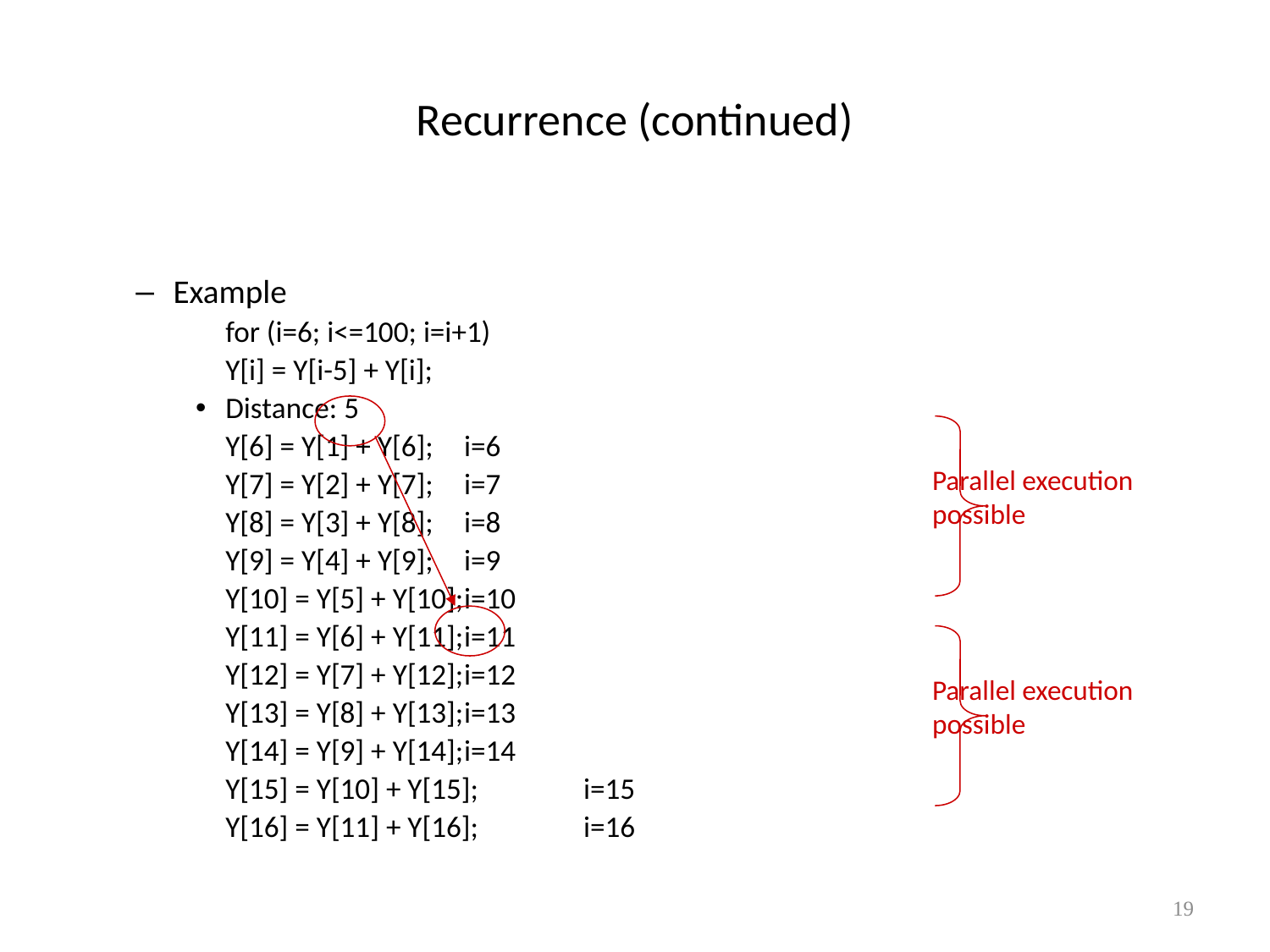

# Recurrence (continued)

Example
	for (i=6; i<=100; i=i+1)
		Y[i] = Y[i-5] + Y[i];
Distance: 5
		Y[6] = Y[1] + Y[6];		i=6
		Y[7] = Y[2] + Y[7];		i=7
		Y[8] = Y[3] + Y[8];		i=8
		Y[9] = Y[4] + Y[9];		i=9
		Y[10] = Y[5] + Y[10];		i=10
		Y[11] = Y[6] + Y[11];		i=11
		Y[12] = Y[7] + Y[12];		i=12
		Y[13] = Y[8] + Y[13];		i=13
		Y[14] = Y[9] + Y[14];		i=14
		Y[15] = Y[10] + Y[15];		i=15
		Y[16] = Y[11] + Y[16];		i=16

Parallel execution
possible

Parallel execution
possible
19